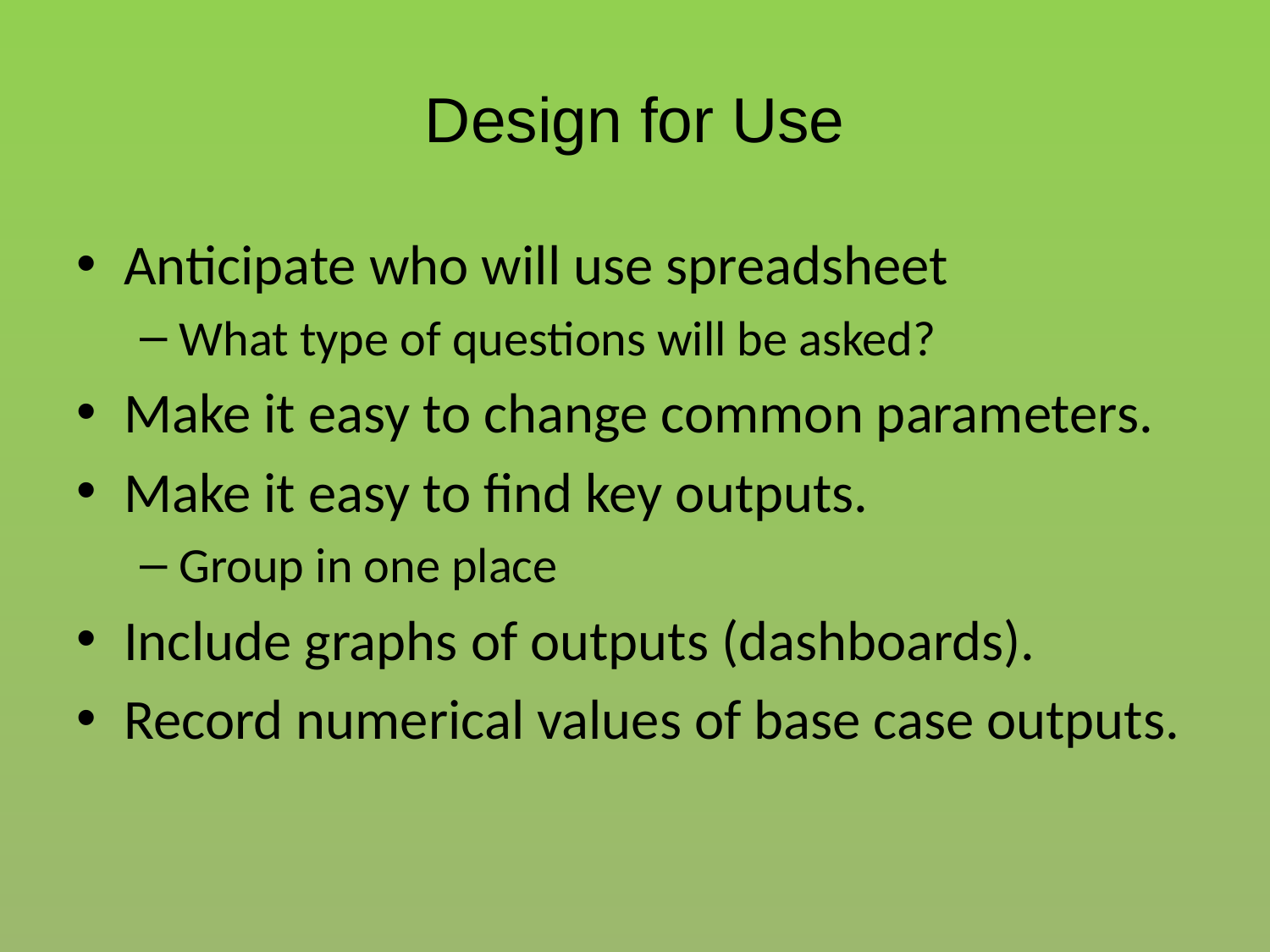

# Design for Use
Anticipate who will use spreadsheet
What type of questions will be asked?
Make it easy to change common parameters.
Make it easy to find key outputs.
Group in one place
Include graphs of outputs (dashboards).
Record numerical values of base case outputs.